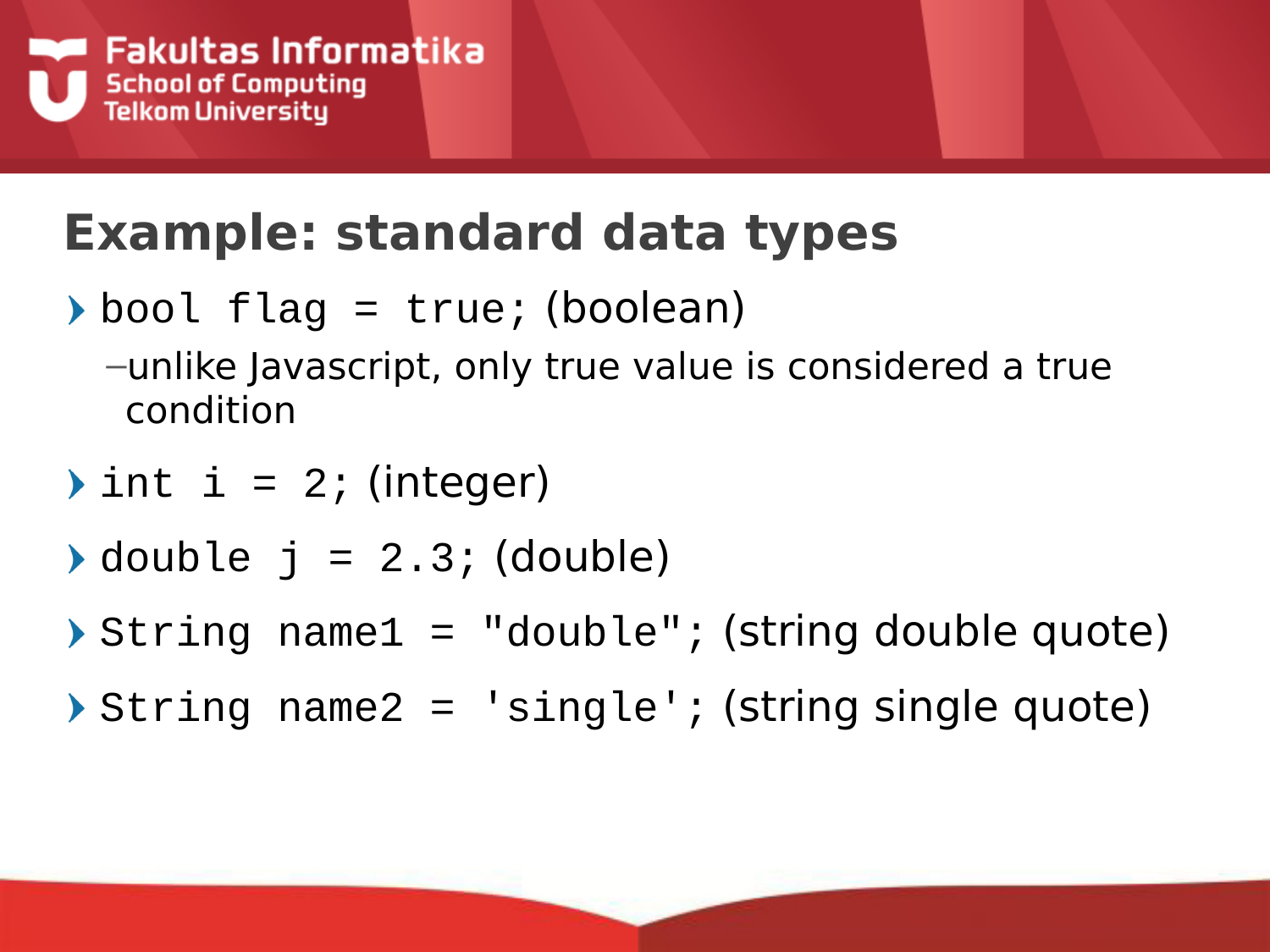

# Example: standard data types
bool flag = true; (boolean)
unlike Javascript, only true value is considered a true condition
int i = 2; (integer)
double j = 2.3; (double)
String name1 = "double"; (string double quote)
String name2 = 'single'; (string single quote)